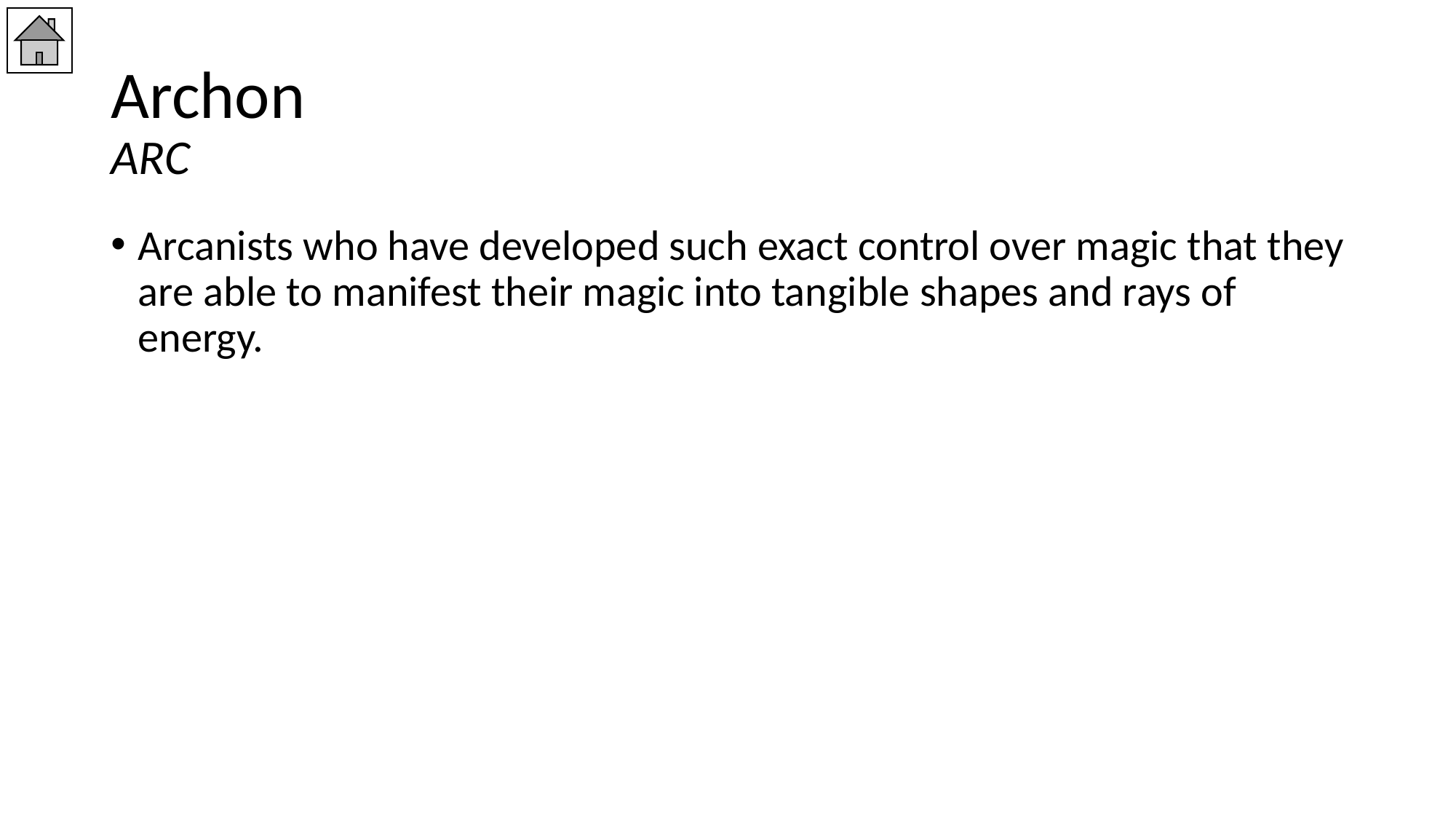

# Archon ARC
Arcanists who have developed such exact control over magic that they are able to manifest their magic into tangible shapes and rays of energy.